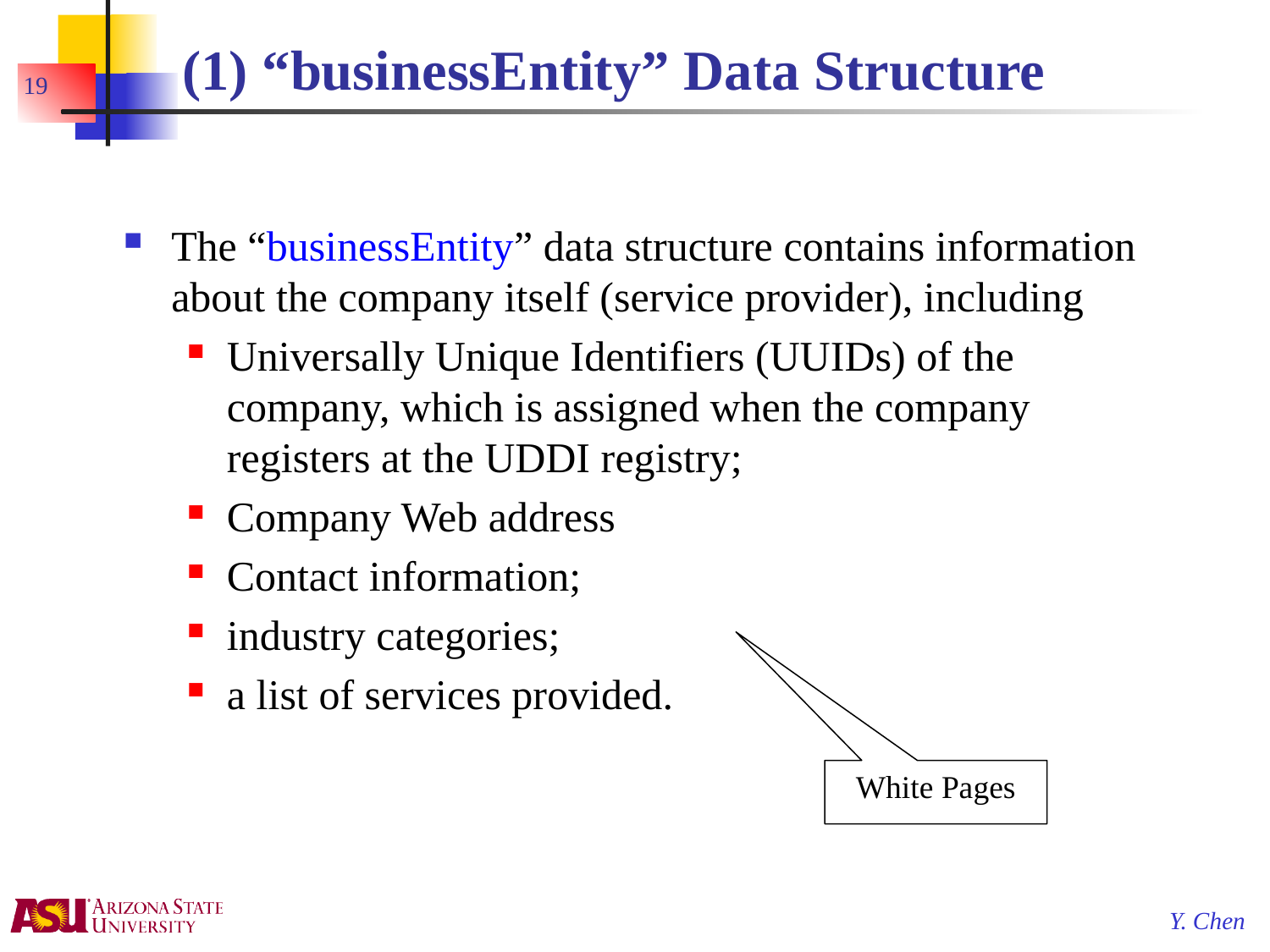

# (1) “businessEntity” Data Structure
19
The “businessEntity” data structure contains information about the company itself (service provider), including
Universally Unique Identifiers (UUIDs) of the company, which is assigned when the company registers at the UDDI registry;
Company Web address
Contact information;
industry categories;
a list of services provided.
White Pages